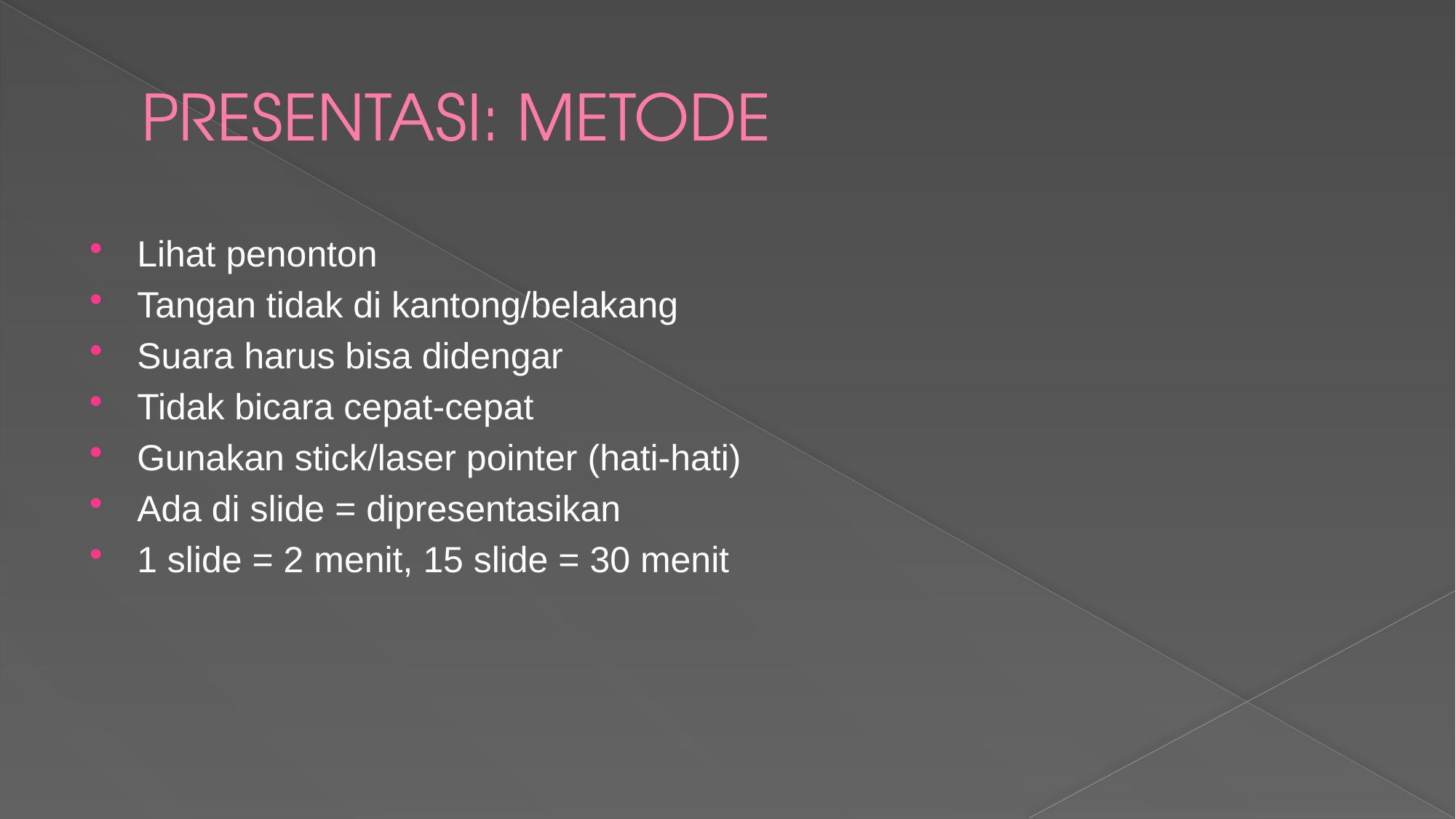

# PRESENTASI: METODE
Lihat penonton
Tangan tidak di kantong/belakang
Suara harus bisa didengar
Tidak bicara cepat-cepat
Gunakan stick/laser pointer (hati-hati)
Ada di slide = dipresentasikan
1 slide = 2 menit, 15 slide = 30 menit